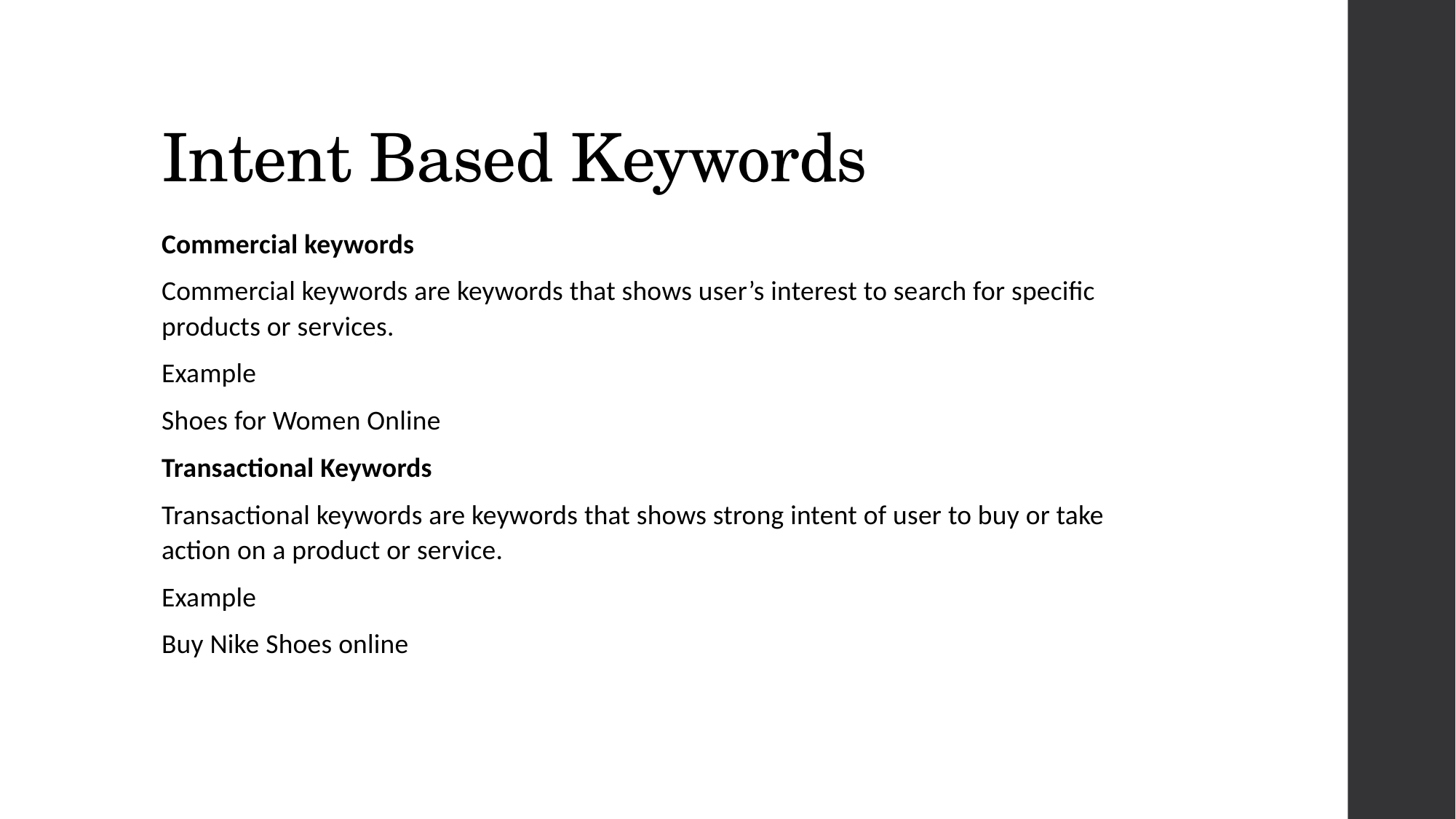

# Intent Based Keywords
Commercial keywords
Commercial keywords are keywords that shows user’s interest to search for specific products or services.
Example
Shoes for Women Online
Transactional Keywords
Transactional keywords are keywords that shows strong intent of user to buy or take action on a product or service.
Example
Buy Nike Shoes online